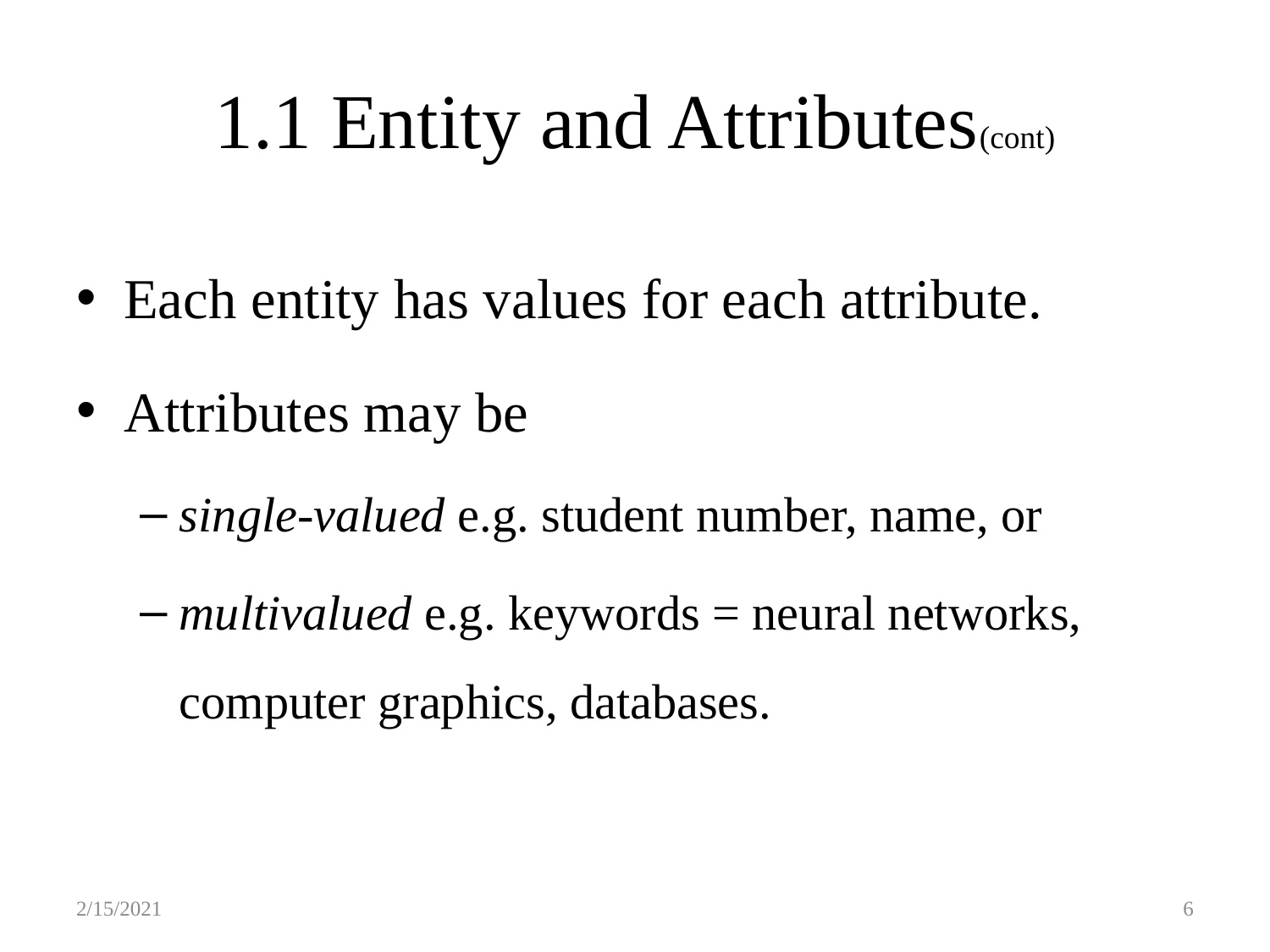

# 1.1 Entity and Attributes(cont)
Each entity has values for each attribute.
Attributes may be
single-valued e.g. student number, name, or
multivalued e.g. keywords = neural networks, computer graphics, databases.
2/15/2021
6